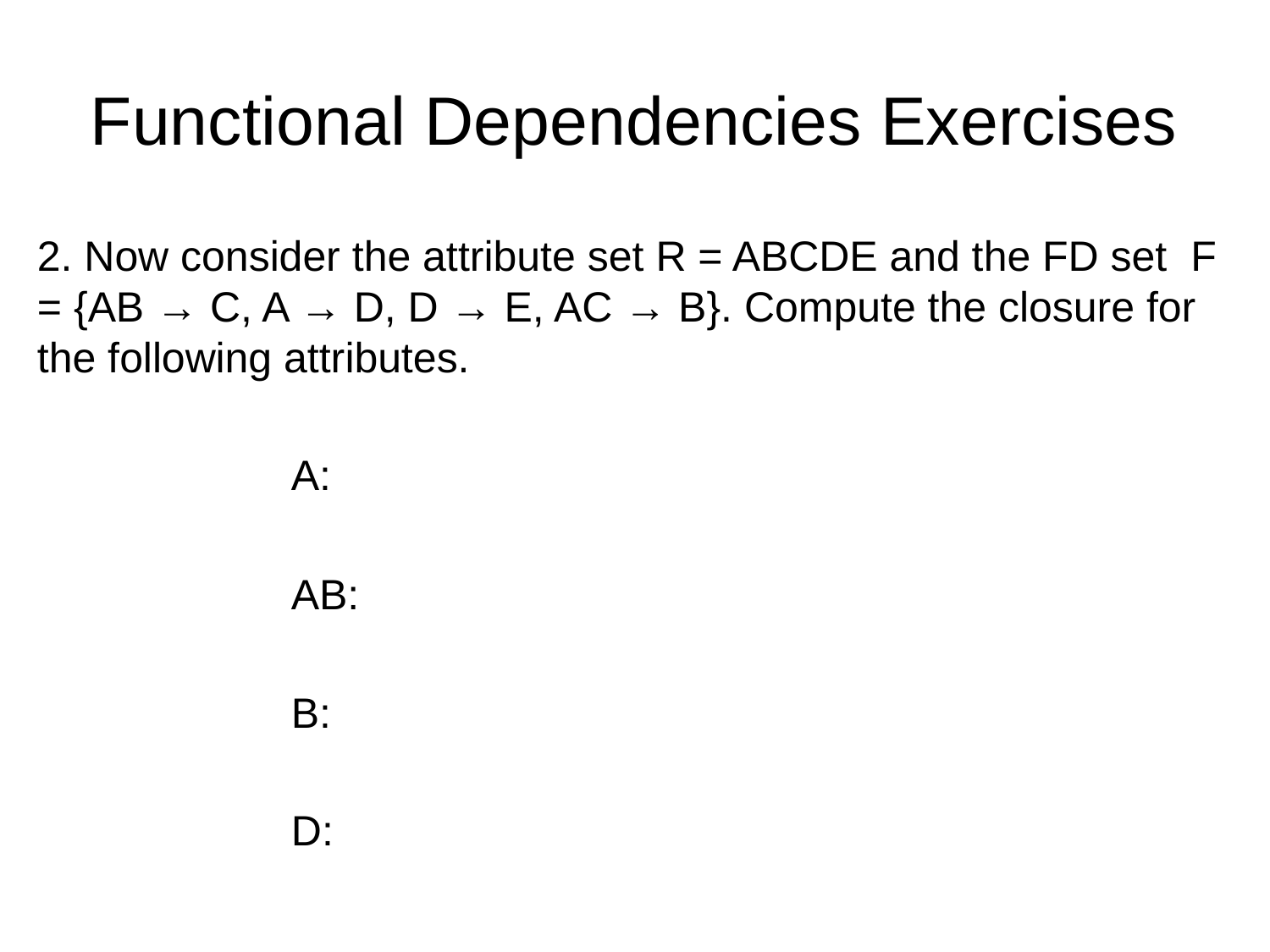

# Functional Dependencies Exercises
2. Now consider the attribute set R = ABCDE and the FD set  F = {AB → C, A → D, D → E, AC → B}. Compute the closure for the following attributes.

		A:

		AB:

		B:

		D: